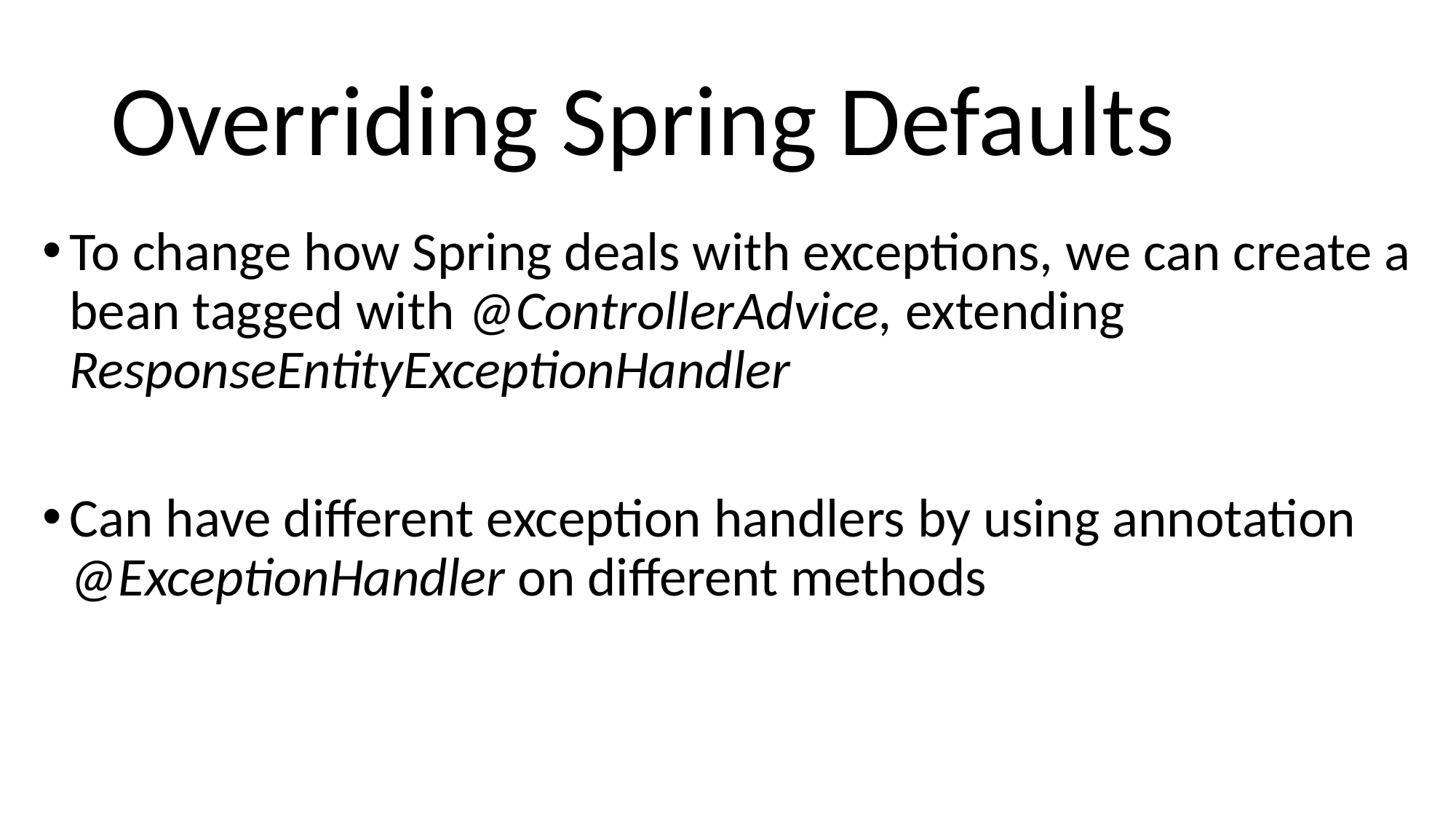

# Overriding Spring Defaults
To change how Spring deals with exceptions, we can create a bean tagged with @ControllerAdvice, extending ResponseEntityExceptionHandler

Can have different exception handlers by using annotation @ExceptionHandler on different methods